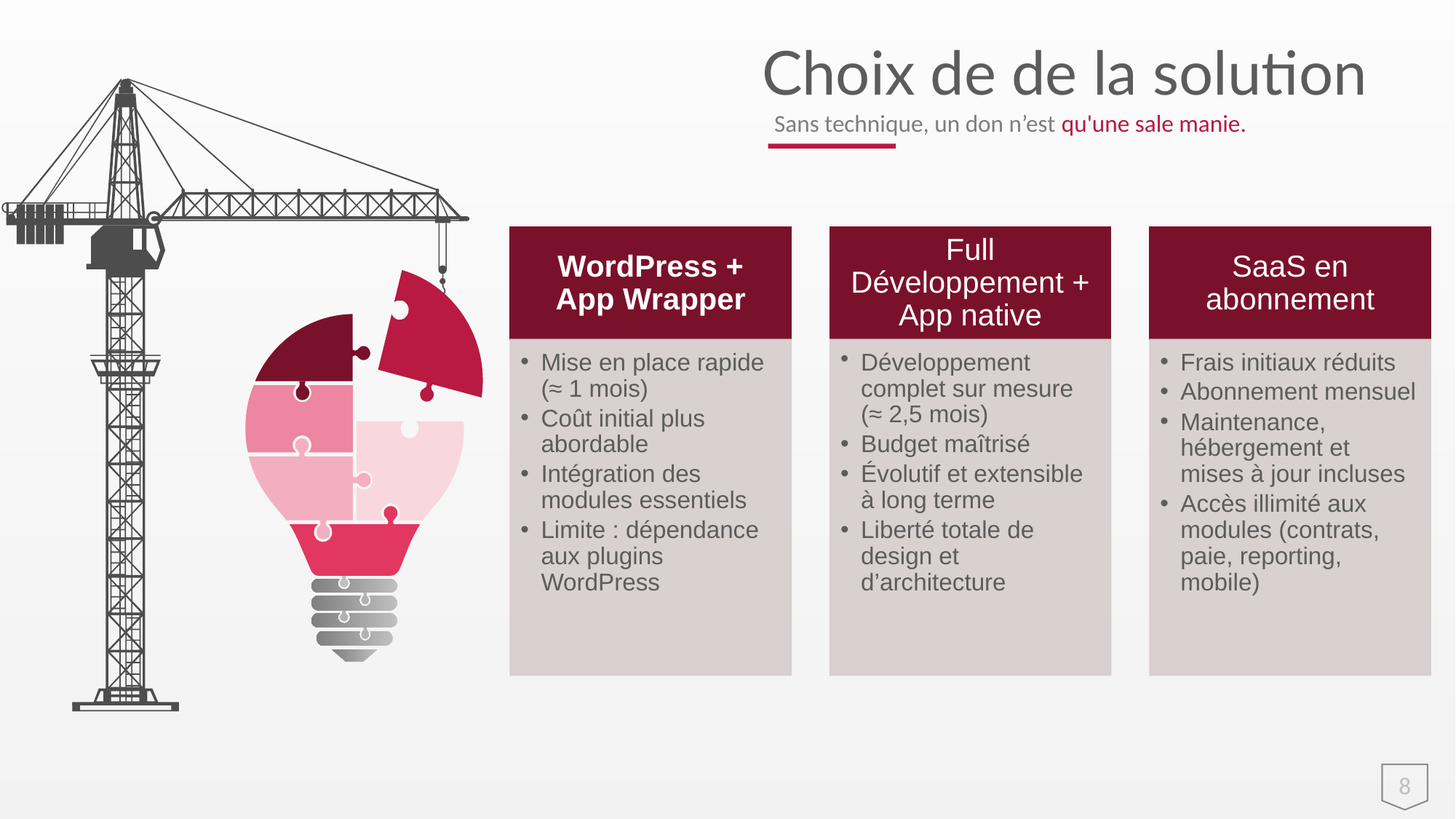

Choix de de la solution

Sans technique, un don n’est qu'une sale manie.
WordPress + App Wrapper
Mise en place rapide (≈ 1 mois)
Coût initial plus abordable
Intégration des modules essentiels
Limite : dépendance aux plugins WordPress
Full Développement + App native
Développement complet sur mesure (≈ 2,5 mois)
Budget maîtrisé
Évolutif et extensible à long terme
Liberté totale de design et d’architecture
SaaS en abonnement
Frais initiaux réduits
Abonnement mensuel
Maintenance, hébergement et mises à jour incluses
Accès illimité aux modules (contrats, paie, reporting, mobile)
8